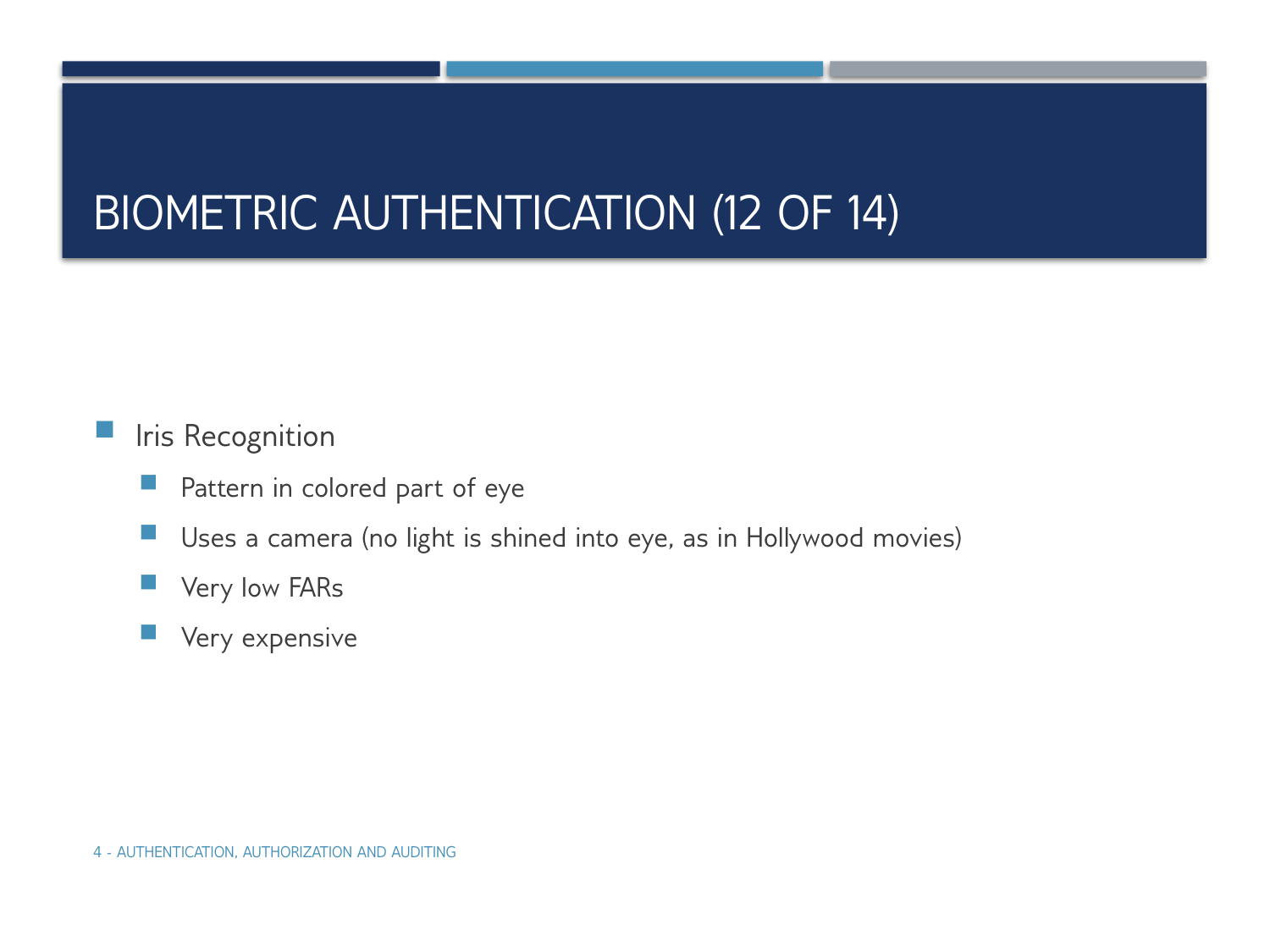

# Biometric Authentication (12 of 14)
Iris Recognition
Pattern in colored part of eye
Uses a camera (no light is shined into eye, as in Hollywood movies)
Very low FARs
Very expensive

4 - Authentication, Authorization and Auditing
5-24